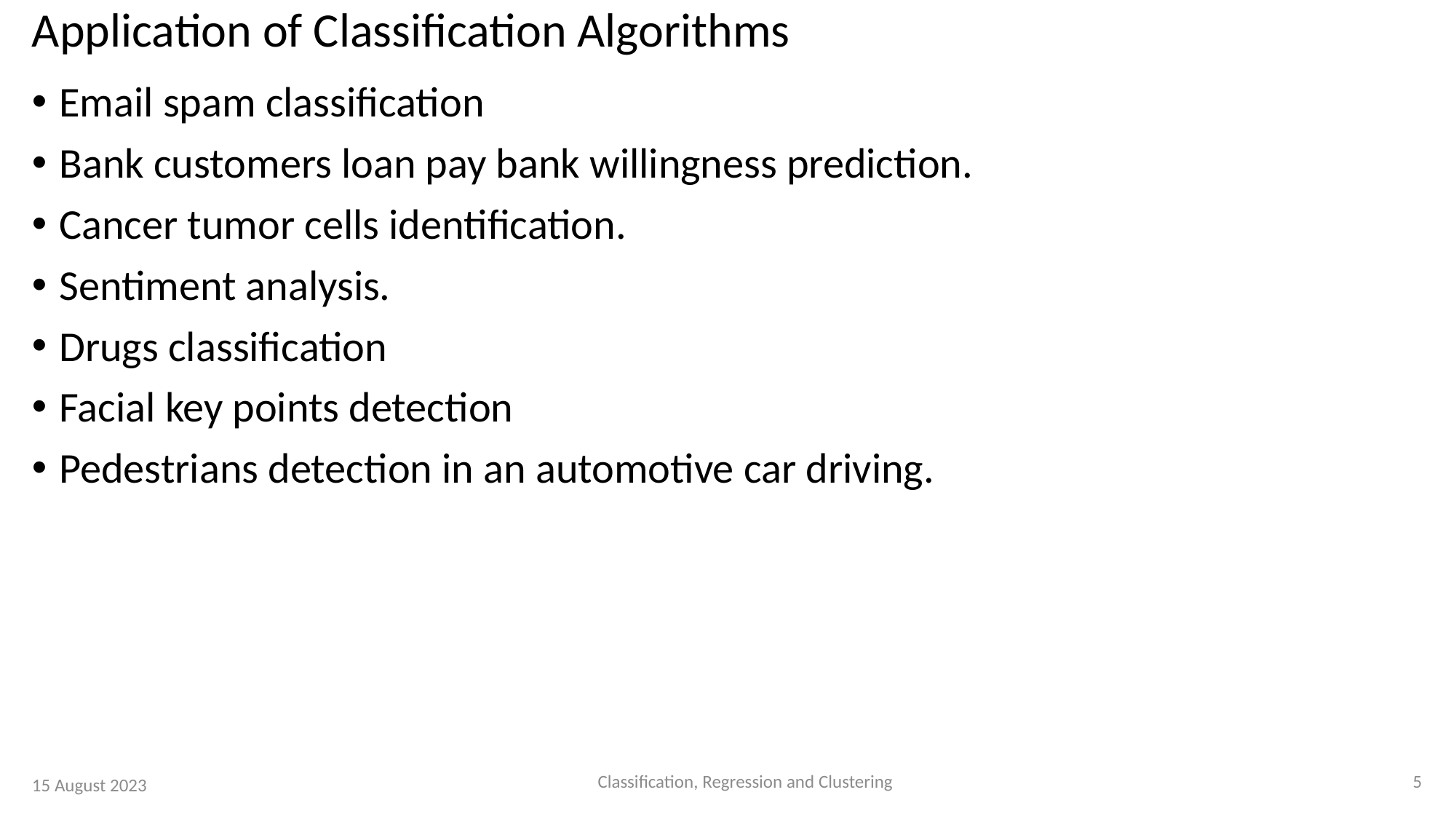

# Application of Classification Algorithms
Email spam classification
Bank customers loan pay bank willingness prediction.
Cancer tumor cells identification.
Sentiment analysis.
Drugs classification
Facial key points detection
Pedestrians detection in an automotive car driving.
5
Classification, Regression and Clustering
15 August 2023